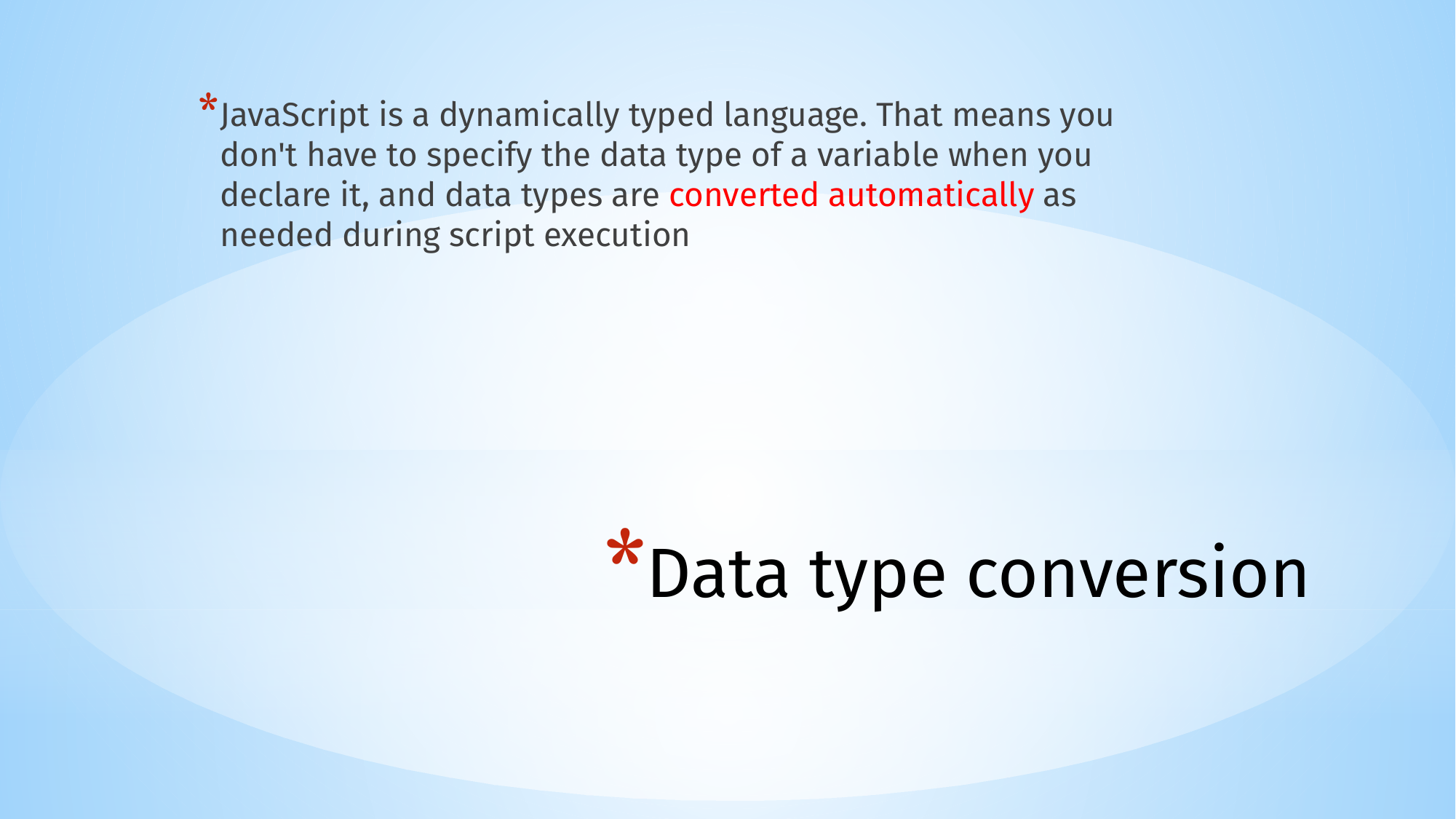

JavaScript is a dynamically typed language. That means you don't have to specify the data type of a variable when you declare it, and data types are converted automatically as needed during script execution
# Data type conversion